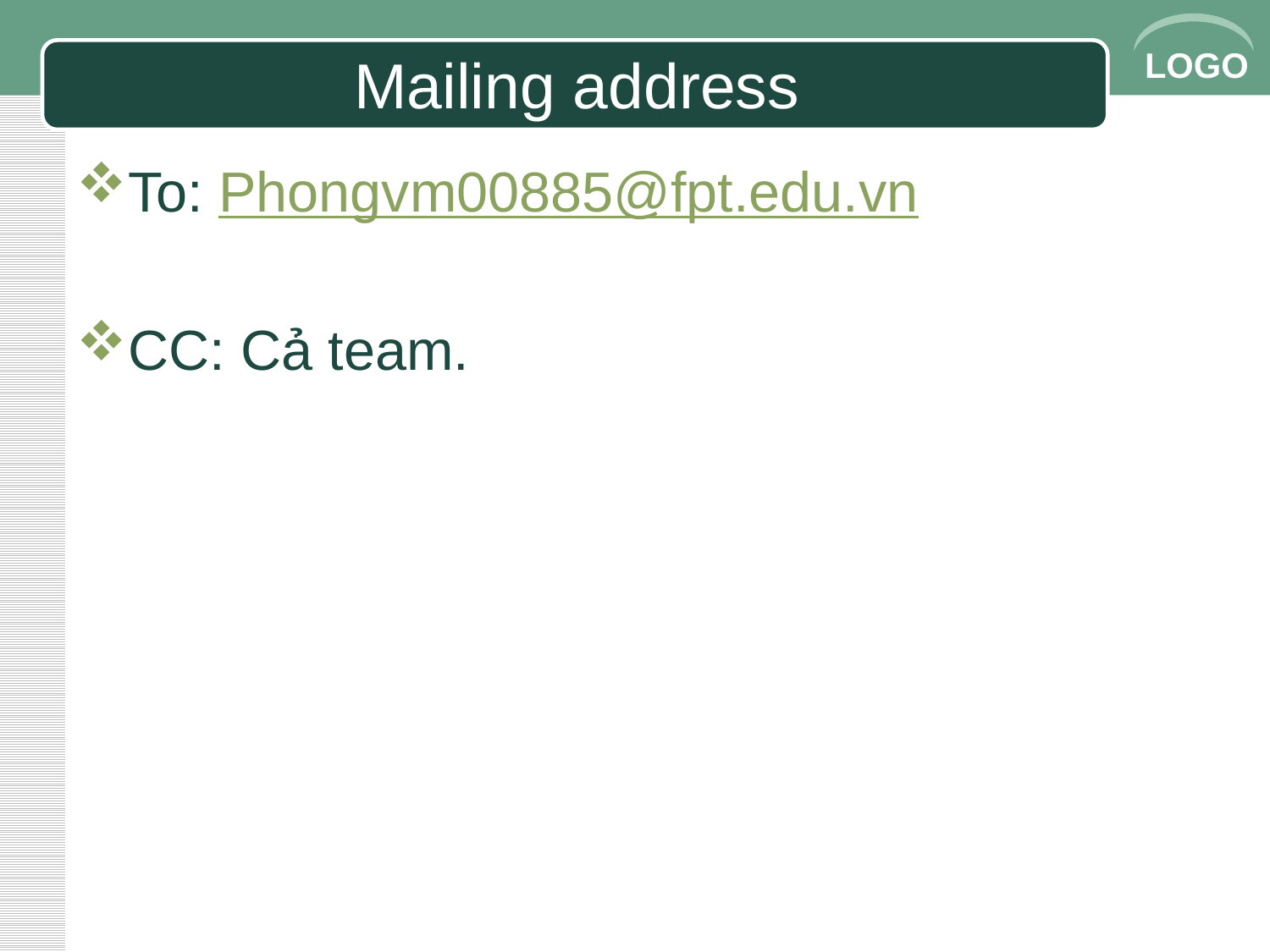

# Mailing address
To: Phongvm00885@fpt.edu.vn

CC: Cả team.